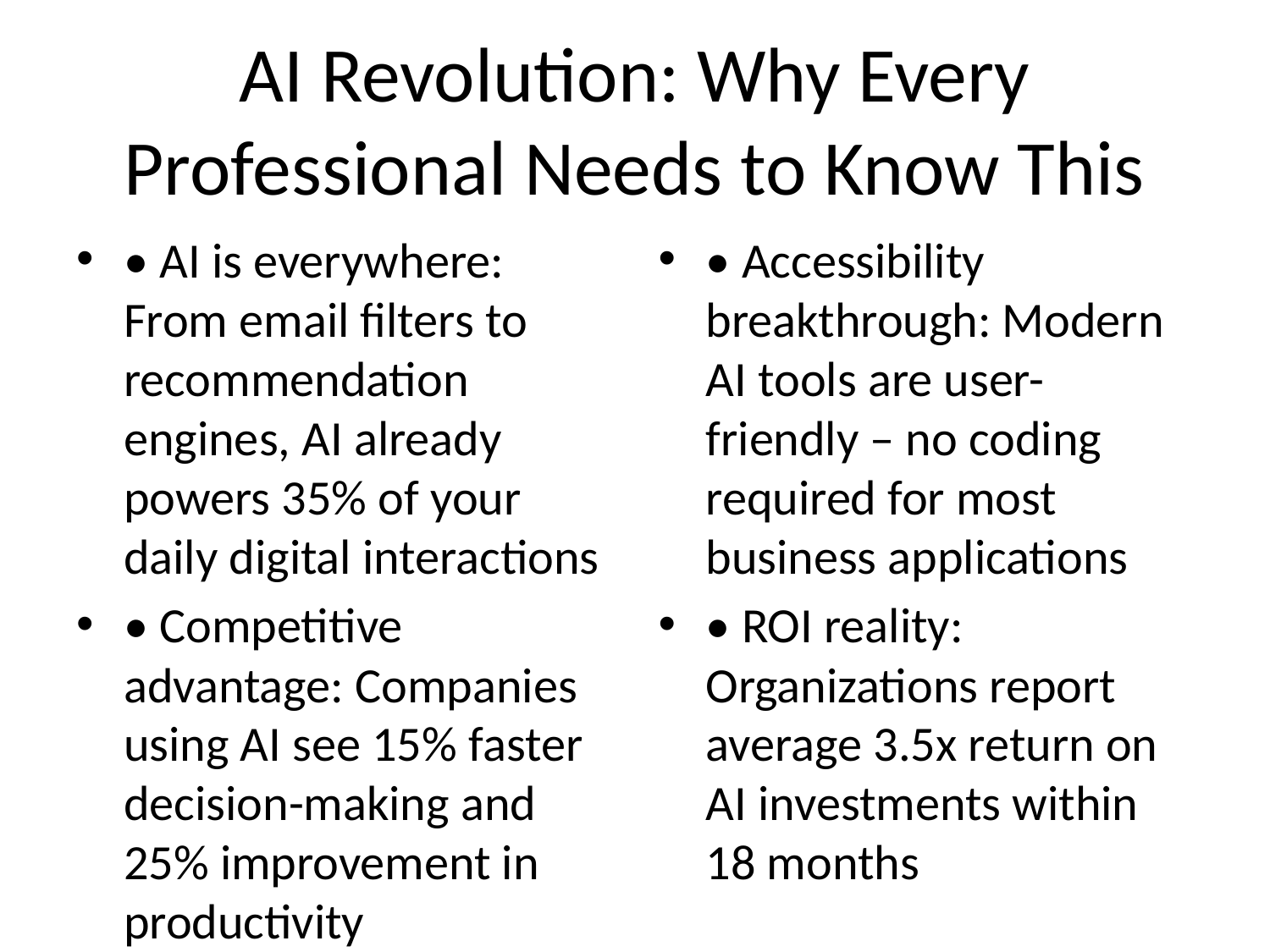

# AI Revolution: Why Every Professional Needs to Know This
• AI is everywhere: From email filters to recommendation engines, AI already powers 35% of your daily digital interactions
• Competitive advantage: Companies using AI see 15% faster decision-making and 25% improvement in productivity
• Job evolution, not replacement: 85% of jobs will be enhanced by AI, requiring new skills rather than eliminating roles
• Accessibility breakthrough: Modern AI tools are user-friendly – no coding required for most business applications
• ROI reality: Organizations report average 3.5x return on AI investments within 18 months

Key Takeaway: AI isn't future technology – it's today's business necessity for staying competitive and efficient.